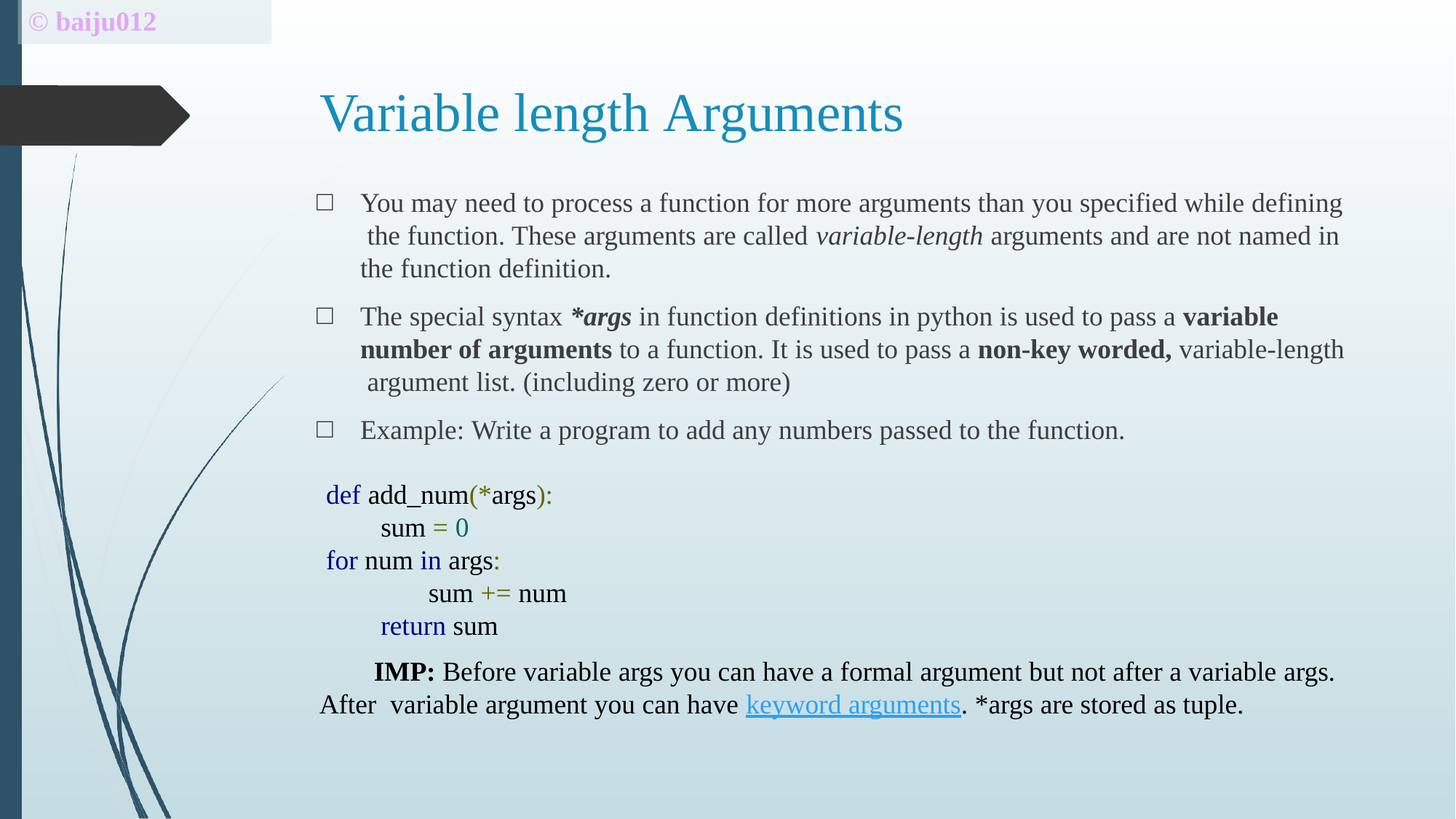

# © baiju012
Variable length Arguments
You may need to process a function for more arguments than you specified while defining  the function. These arguments are called variable-length arguments and are not named in  the function definition.
The special syntax *args in function definitions in python is used to pass a variable  number of arguments to a function. It is used to pass a non-key worded, variable-length  argument list. (including zero or more)
Example: Write a program to add any numbers passed to the function.
def add_num(*args):  sum = 0
for num in args:
sum += num  return sum
IMP: Before variable args you can have a formal argument but not after a variable args. After  variable argument you can have keyword arguments. *args are stored as tuple.